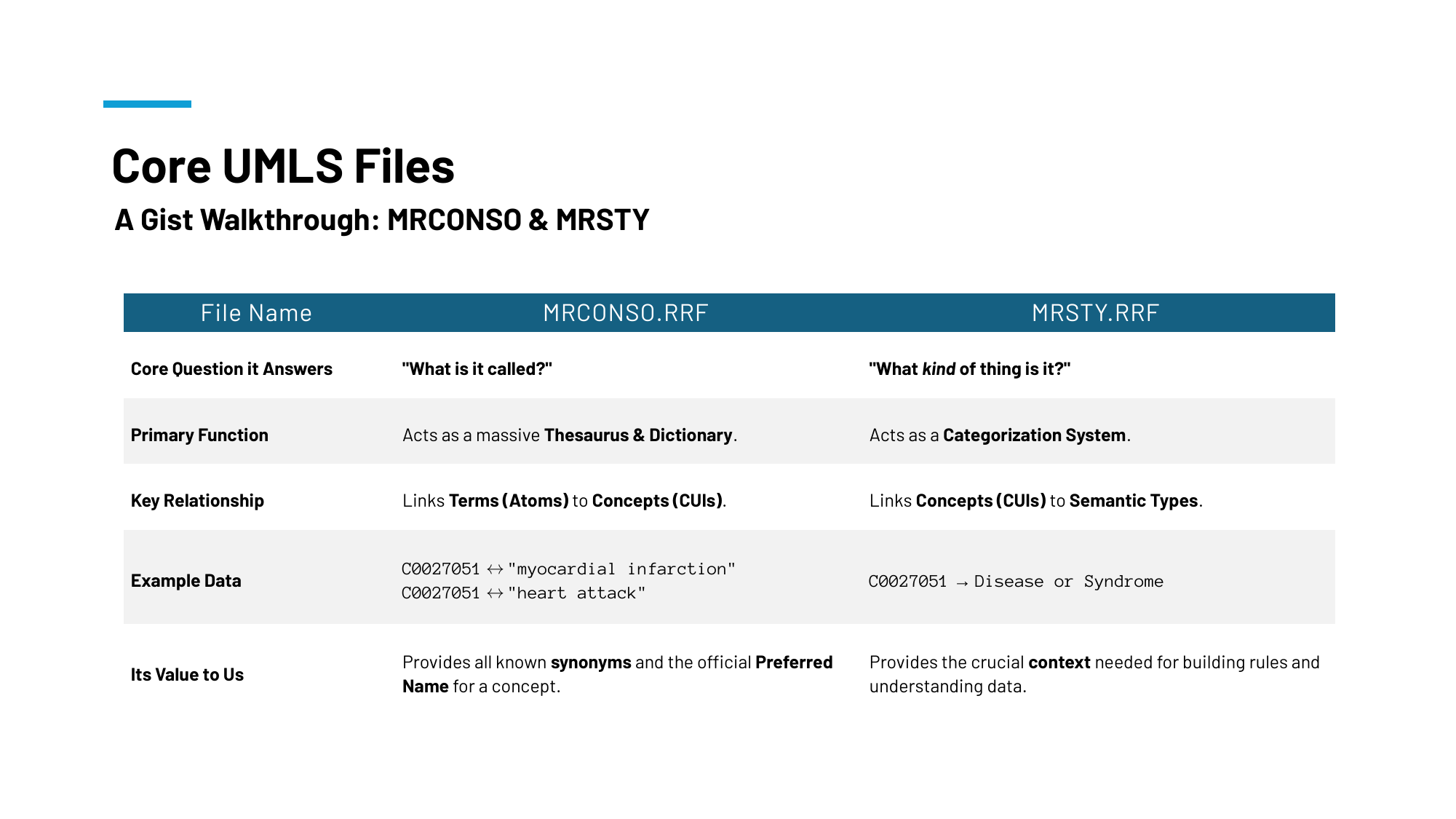

# Core UMLS Files
A Gist Walkthrough: MRCONSO & MRSTY

| File Name | MRCONSO.RRF | MRSTY.RRF |
| --- | --- | --- |
| Core Question it Answers | "What is it called?" | "What kind of thing is it?" |
| Primary Function | Acts as a massive Thesaurus & Dictionary. | Acts as a Categorization System. |
| Key Relationship | Links Terms (Atoms) to Concepts (CUIs). | Links Concepts (CUIs) to Semantic Types. |
| Example Data | C0027051 ↔️ "myocardial infarction"   C0027051 ↔️ "heart attack" | C0027051 → Disease or Syndrome |
| Its Value to Us | Provides all known synonyms and the official Preferred Name for a concept. | Provides the crucial context needed for building rules and understanding data. |